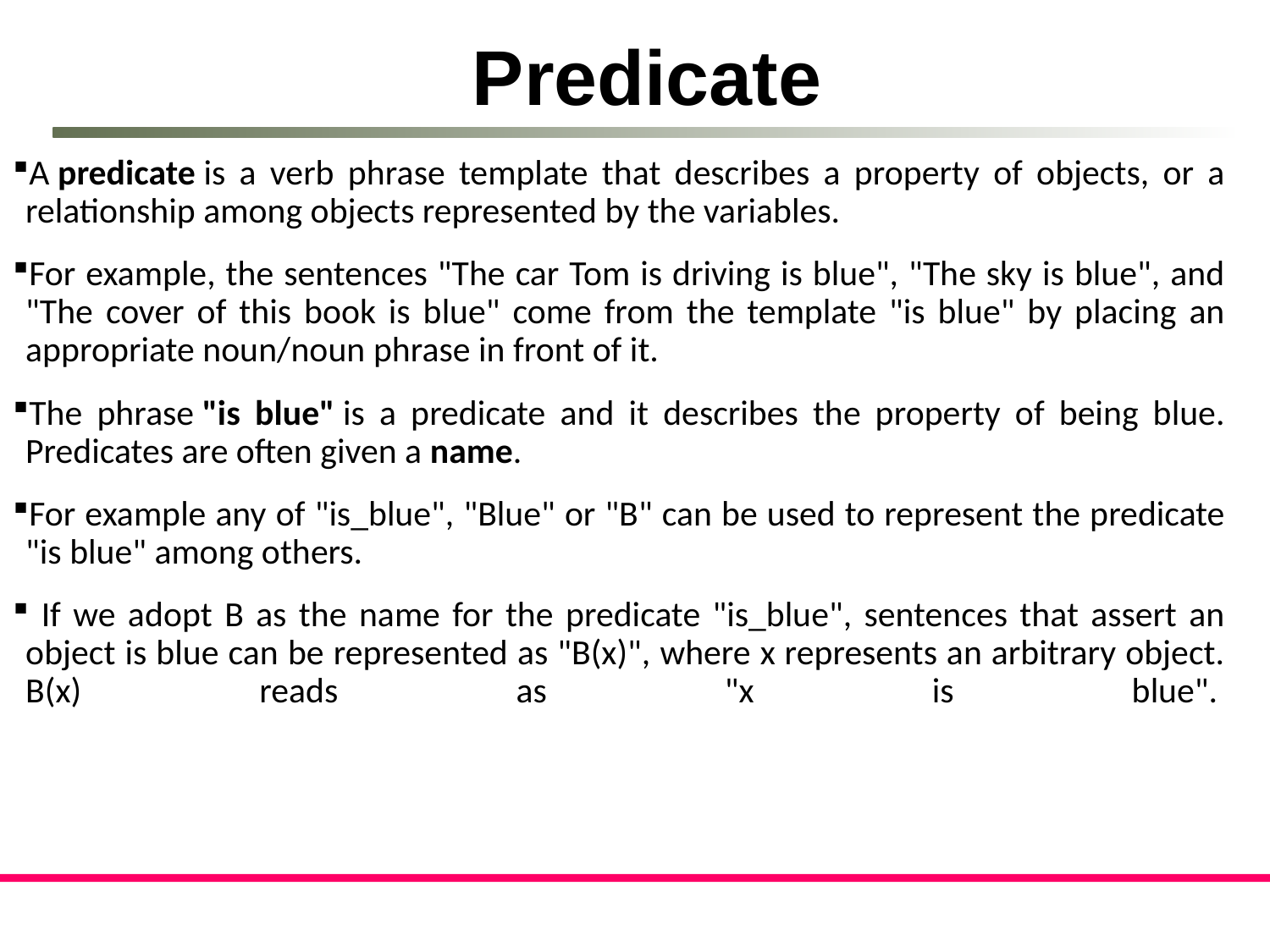

Predicate

A predicate is a verb phrase template that describes a property of objects, or a relationship among objects represented by the variables.
For example, the sentences "The car Tom is driving is blue", "The sky is blue", and "The cover of this book is blue" come from the template "is blue" by placing an appropriate noun/noun phrase in front of it.
The phrase "is blue" is a predicate and it describes the property of being blue. Predicates are often given a name.
For example any of "is_blue", "Blue" or "B" can be used to represent the predicate "is blue" among others.
 If we adopt B as the name for the predicate "is_blue", sentences that assert an object is blue can be represented as "B(x)", where x represents an arbitrary object. B(x) reads as "x is blue".